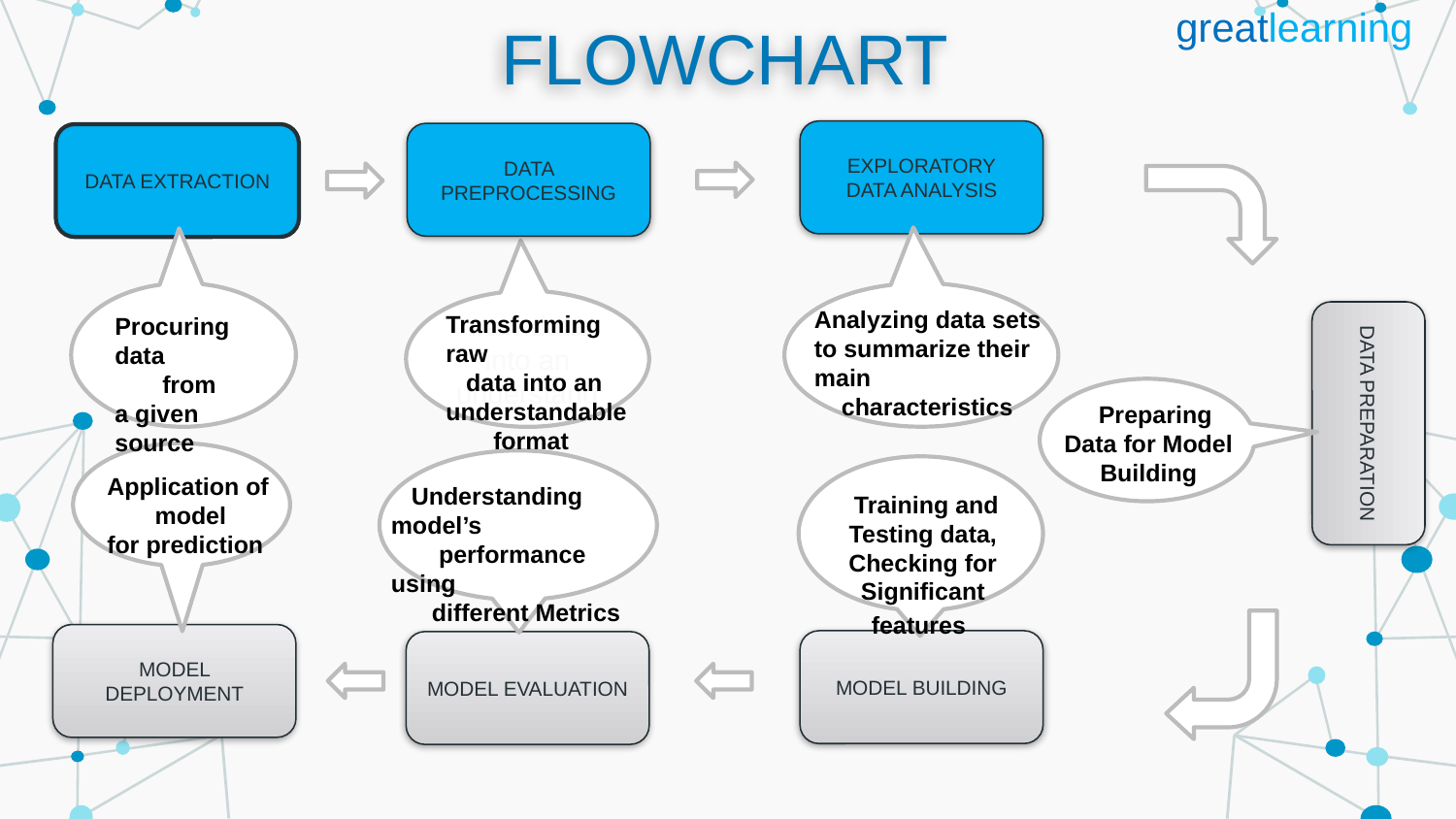

# FLOWCHART
greatlearning

EXPLORATORY DATA ANALYSIS
DATA PREPROCESSING
DATA EXTRACTION

 raw data into an understand
Analyzing data sets to summarize their main
    characteristics
Transforming raw
   data into an     understandable
       format
Procuring data
       from
a given source
DATA PREPARATION

   Preparing
Data for Model Building

Application of
       model
for prediction
   Understanding model’s
       performance using
      different Metrics
 Training and Testing data, Checking for Significant features

MODEL DEPLOYMENT
MODEL BUILDING

MODEL EVALUATION